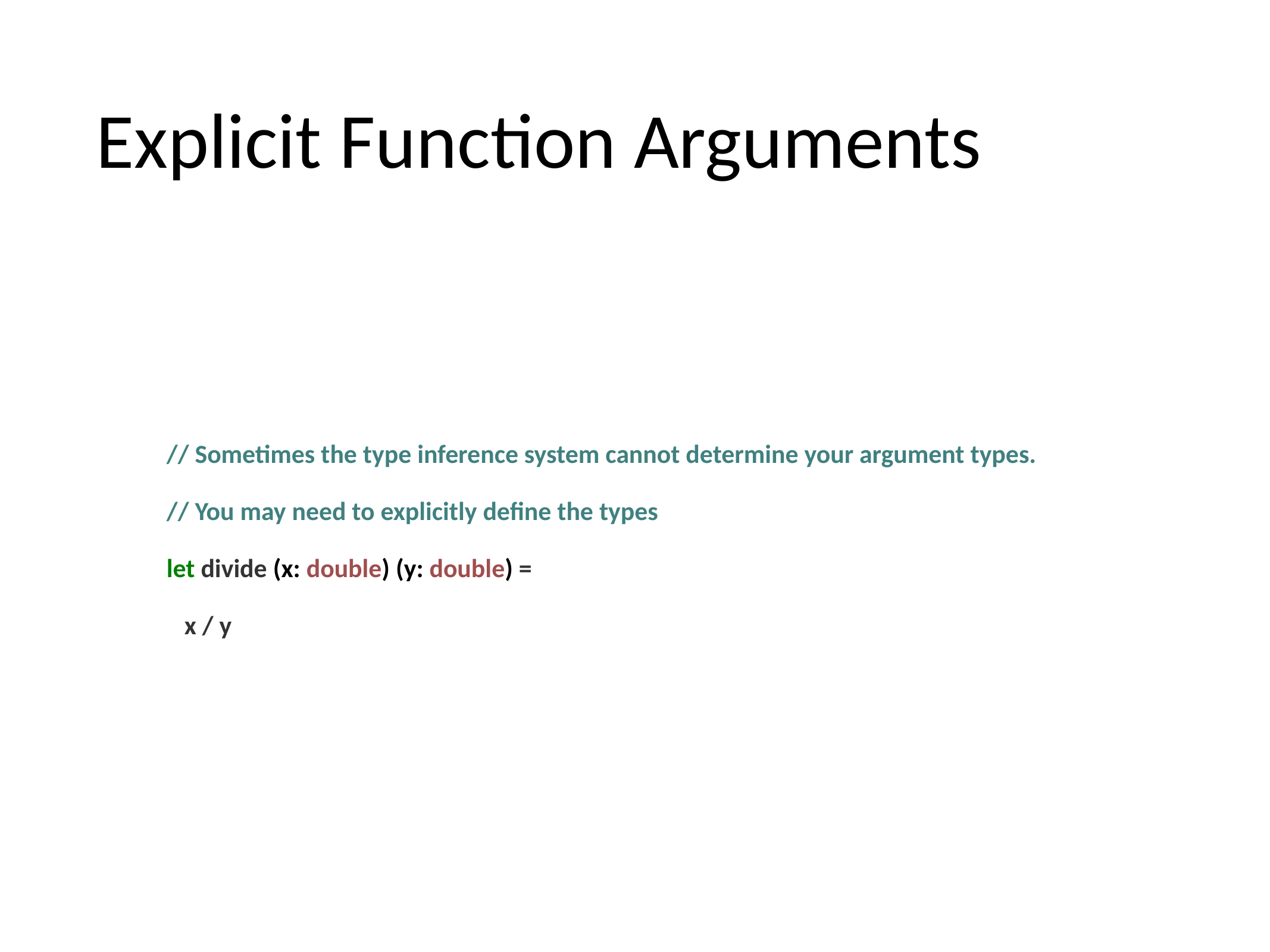

# Explicit Function Arguments
// Sometimes the type inference system cannot determine your argument types.
// You may need to explicitly define the types
let divide (x: double) (y: double) =
   x / y